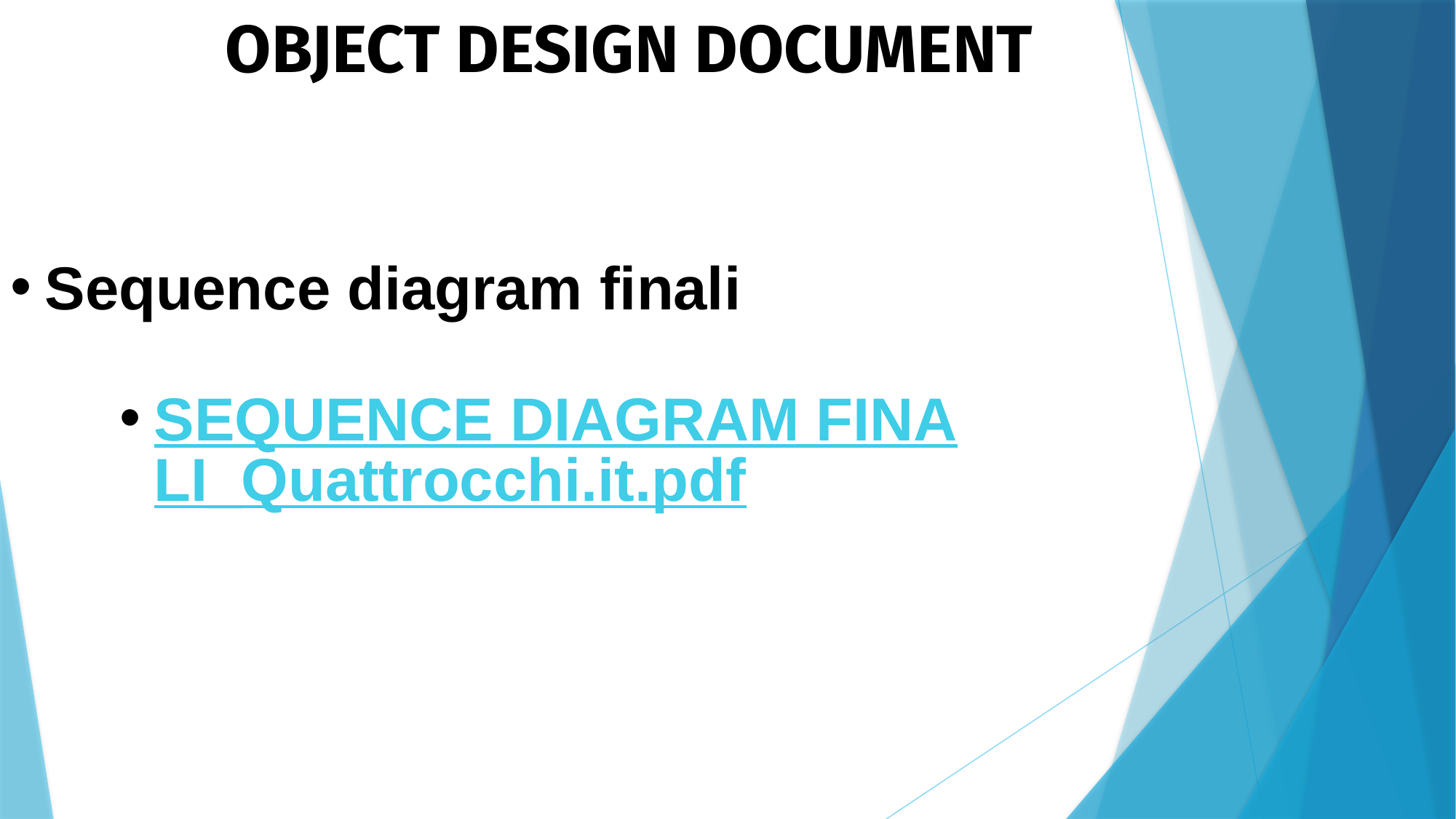

OBJECT DESIGN DOCUMENT
Sequence diagram finali

SEQUENCE DIAGRAM FINALI_Quattrocchi.it.pdf